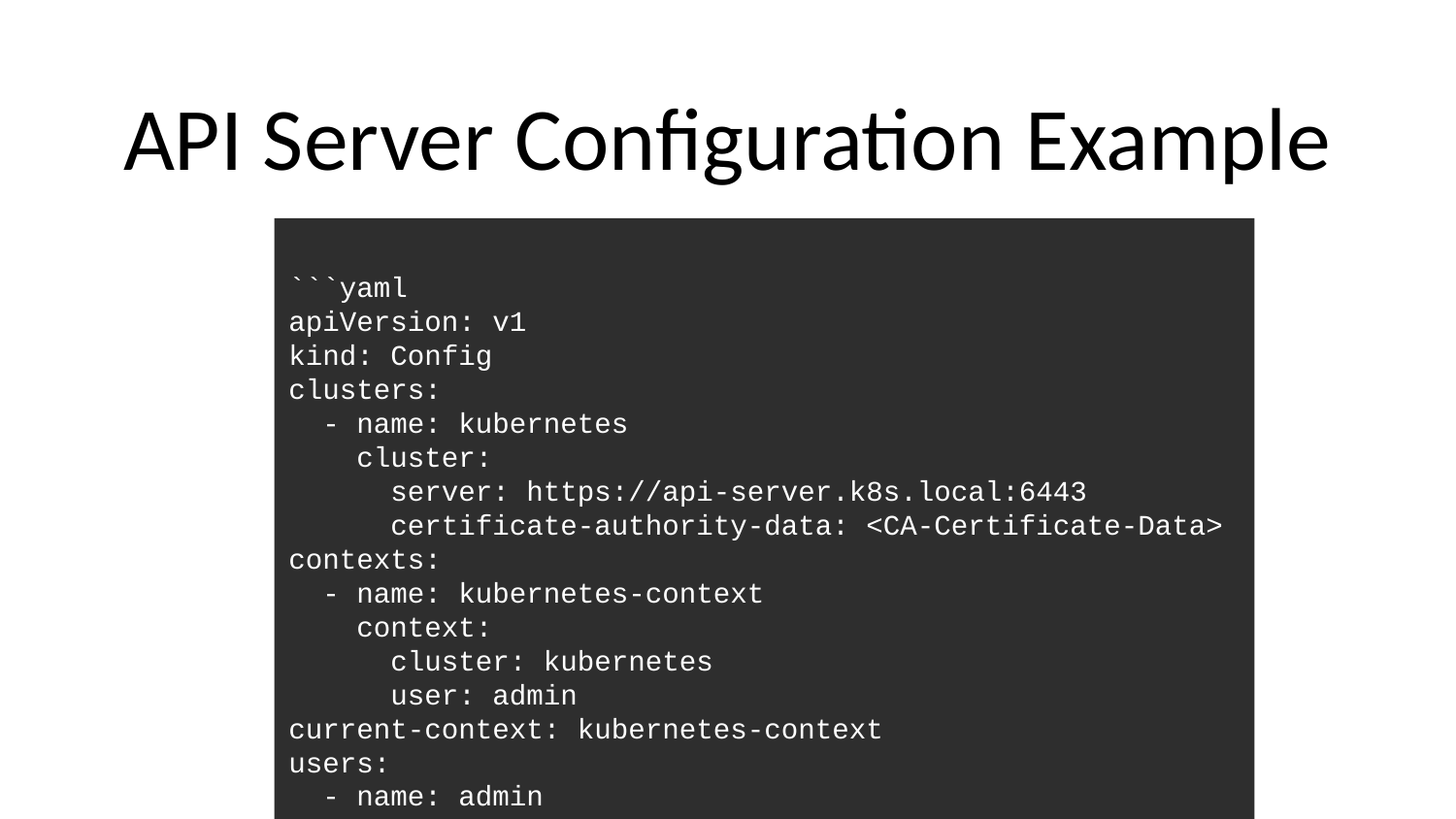

# API Server Configuration Example

```yaml
apiVersion: v1
kind: Config
clusters:
  - name: kubernetes
    cluster:
      server: https://api-server.k8s.local:6443
      certificate-authority-data: <CA-Certificate-Data>
contexts:
  - name: kubernetes-context
    context:
      cluster: kubernetes
      user: admin
current-context: kubernetes-context
users:
  - name: admin
    user:
      client-certificate-data: <Client-Certificate-Data>
      client-key-data: <Client-Key-Data>
```